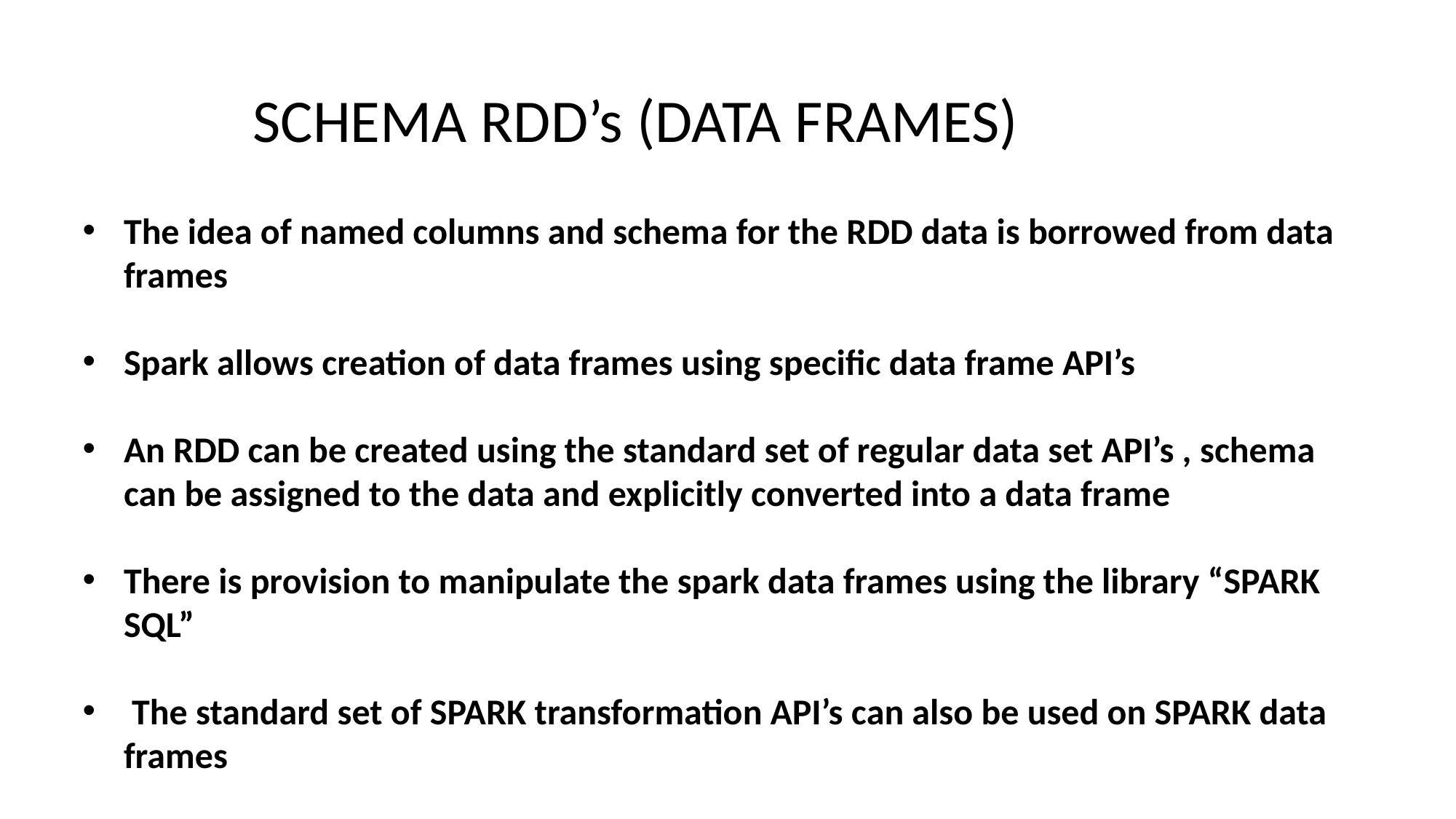

# SCHEMA RDD’s (DATA FRAMES)
The idea of named columns and schema for the RDD data is borrowed from data frames

Spark allows creation of data frames using specific data frame API’s

An RDD can be created using the standard set of regular data set API’s , schema can be assigned to the data and explicitly converted into a data frame

There is provision to manipulate the spark data frames using the library “SPARK SQL”

 The standard set of SPARK transformation API’s can also be used on SPARK data frames